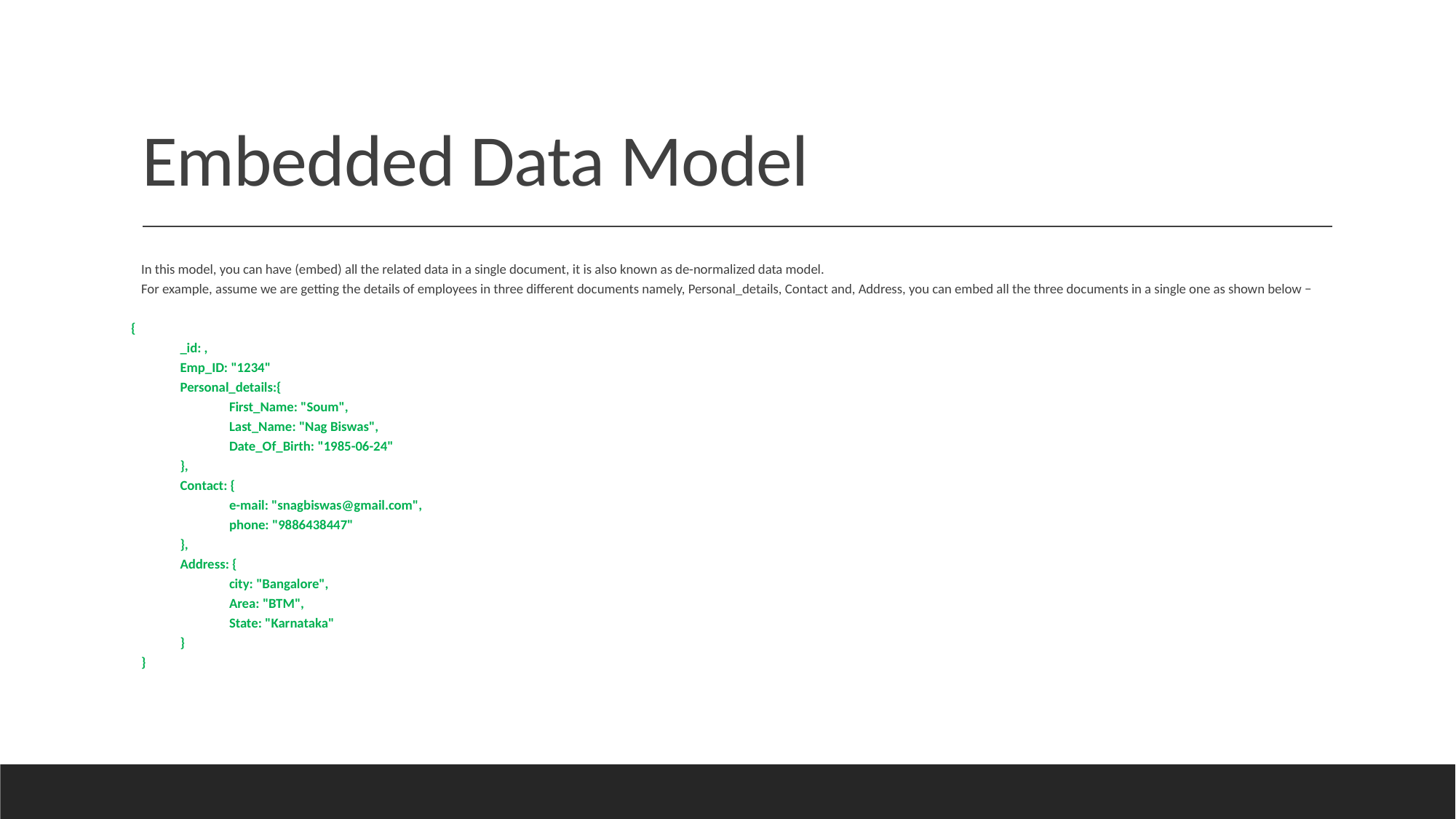

# Embedded Data Model
In this model, you can have (embed) all the related data in a single document, it is also known as de-normalized data model.
For example, assume we are getting the details of employees in three different documents namely, Personal_details, Contact and, Address, you can embed all the three documents in a single one as shown below −

{
	_id: ,
	Emp_ID: "1234"
	Personal_details:{
		First_Name: "Soum",
		Last_Name: "Nag Biswas",
		Date_Of_Birth: "1985-06-24"
	},
	Contact: {
		e-mail: "snagbiswas@gmail.com",
		phone: "9886438447"
	},
	Address: {
		city: "Bangalore",
		Area: "BTM",
		State: "Karnataka"
	}
}